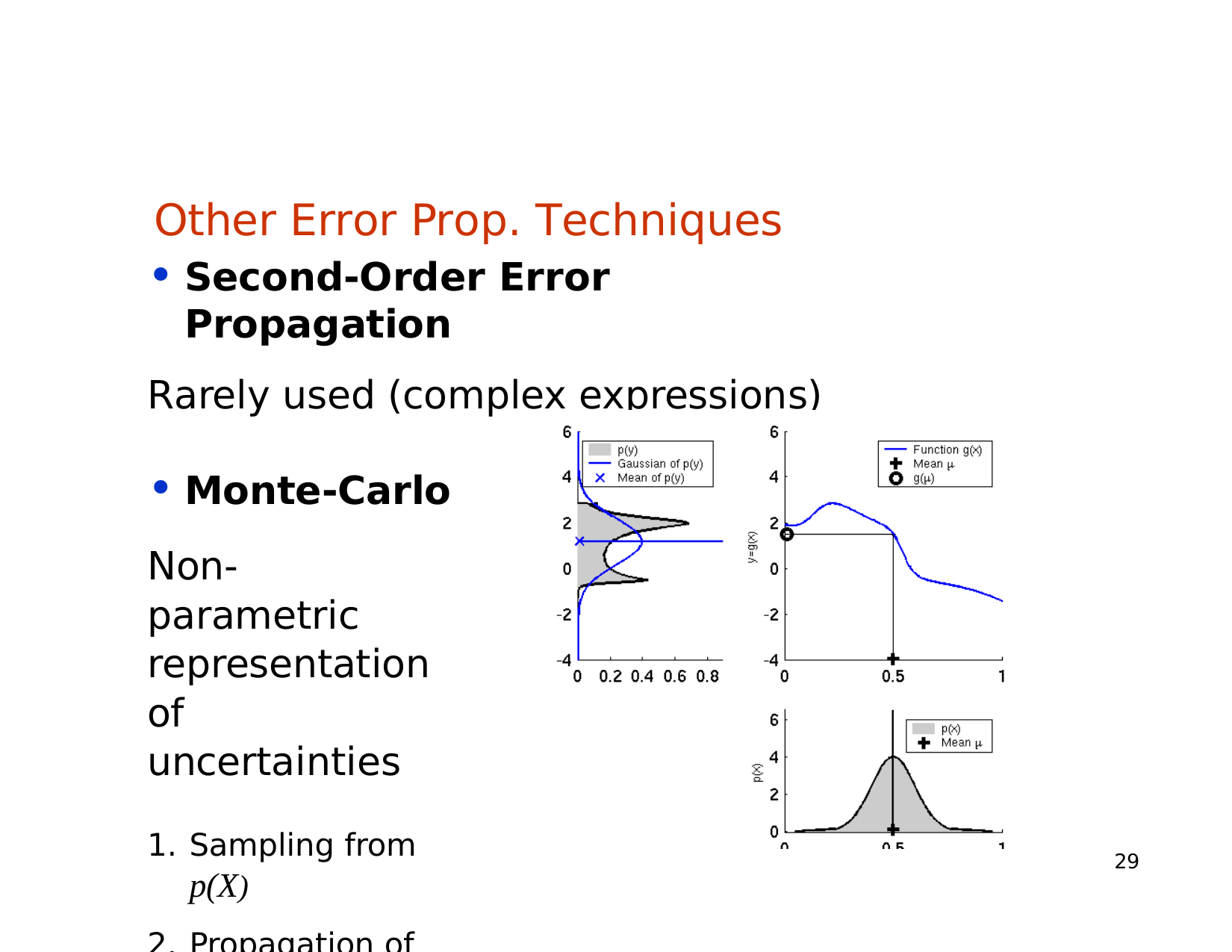

# Other Error Prop. Techniques
Second-Order Error Propagation
Rarely used (complex expressions)

Monte-Carlo
Non-parametric representation of uncertainties

Sampling from p(X)
Propagation of samples
Histogramming
Normalization

29